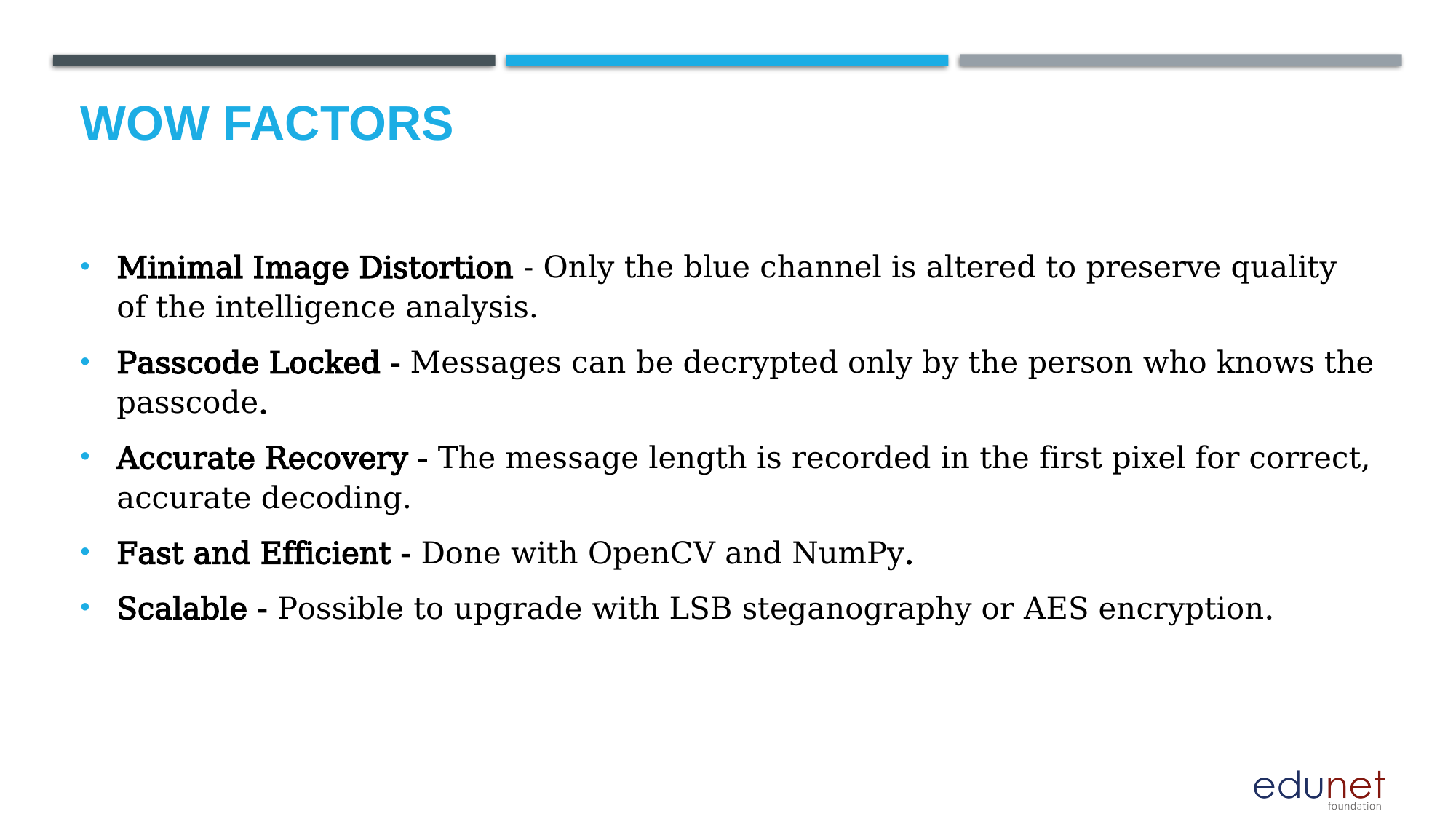

# Wow factors
Minimal Image Distortion - Only the blue channel is altered to preserve quality of the intelligence analysis.
Passcode Locked - Messages can be decrypted only by the person who knows the passcode.
Accurate Recovery - The message length is recorded in the first pixel for correct, accurate decoding.
Fast and Efficient - Done with OpenCV and NumPy.
Scalable - Possible to upgrade with LSB steganography or AES encryption.